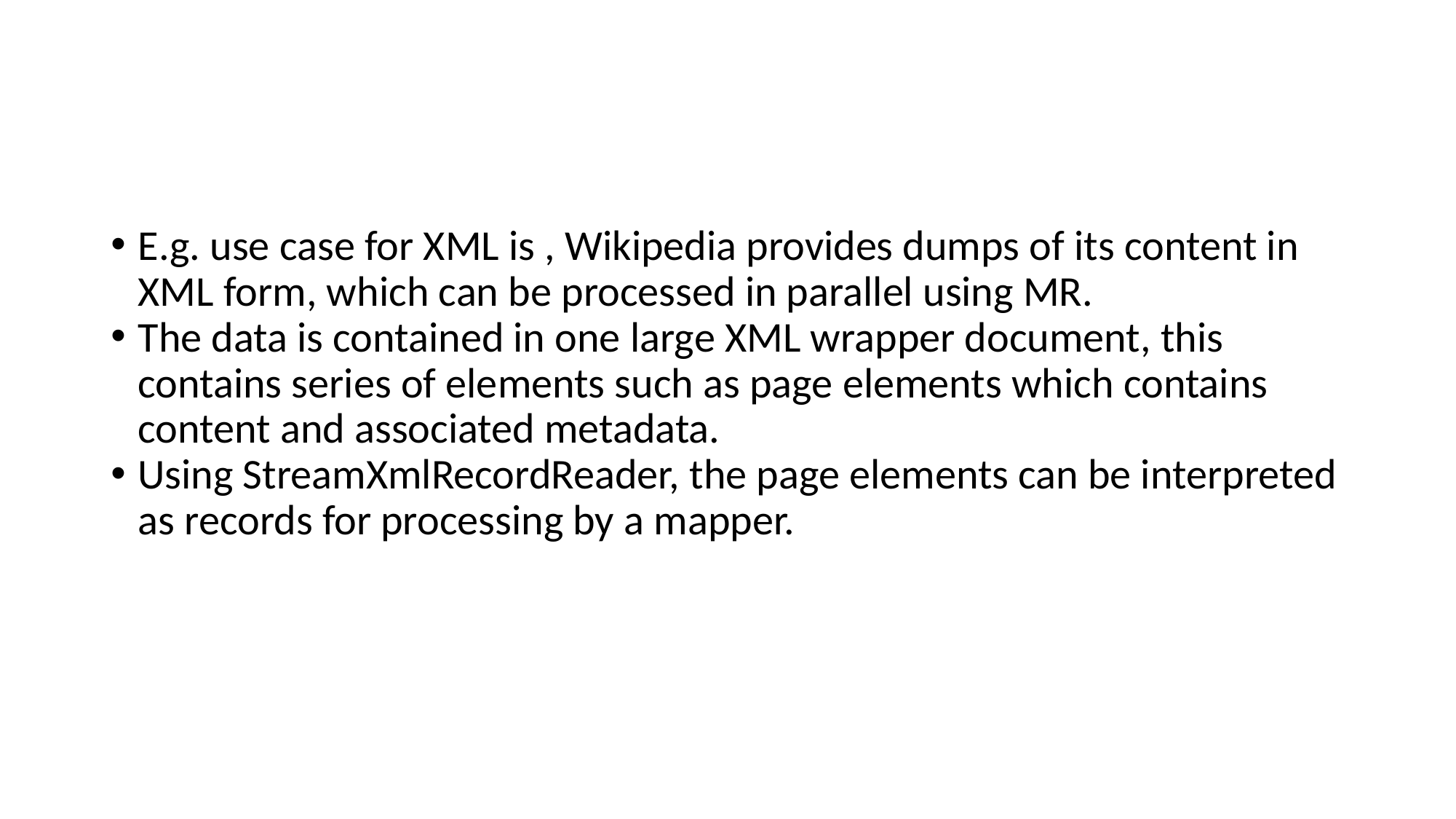

E.g. use case for XML is , Wikipedia provides dumps of its content in XML form, which can be processed in parallel using MR.
The data is contained in one large XML wrapper document, this contains series of elements such as page elements which contains content and associated metadata.
Using StreamXmlRecordReader, the page elements can be interpreted as records for processing by a mapper.